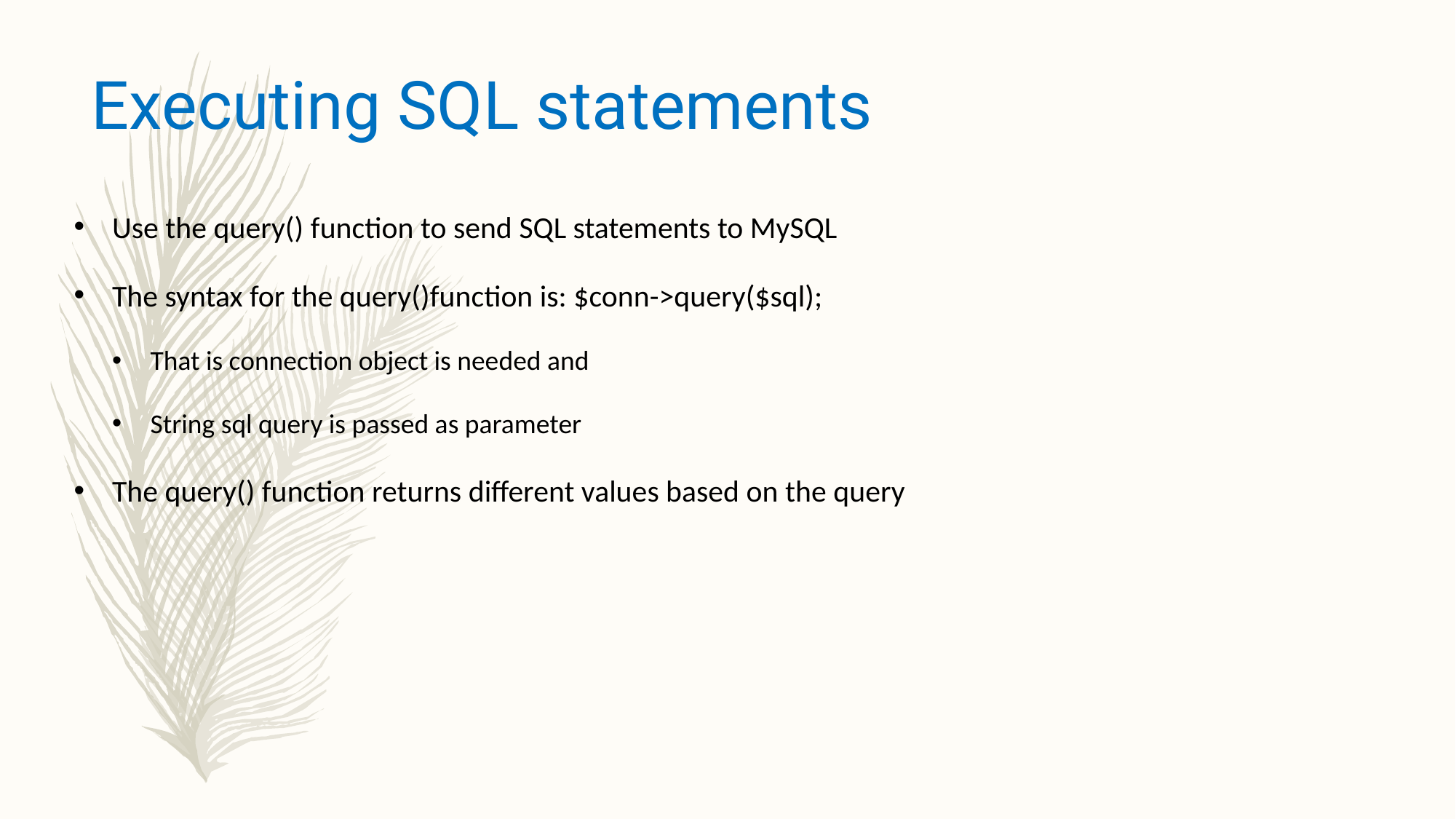

Executing SQL statements

Use the query() function to send SQL statements to MySQL
The syntax for the query()function is: $conn->query($sql);
That is connection object is needed and
String sql query is passed as parameter
The query() function returns different values based on the query